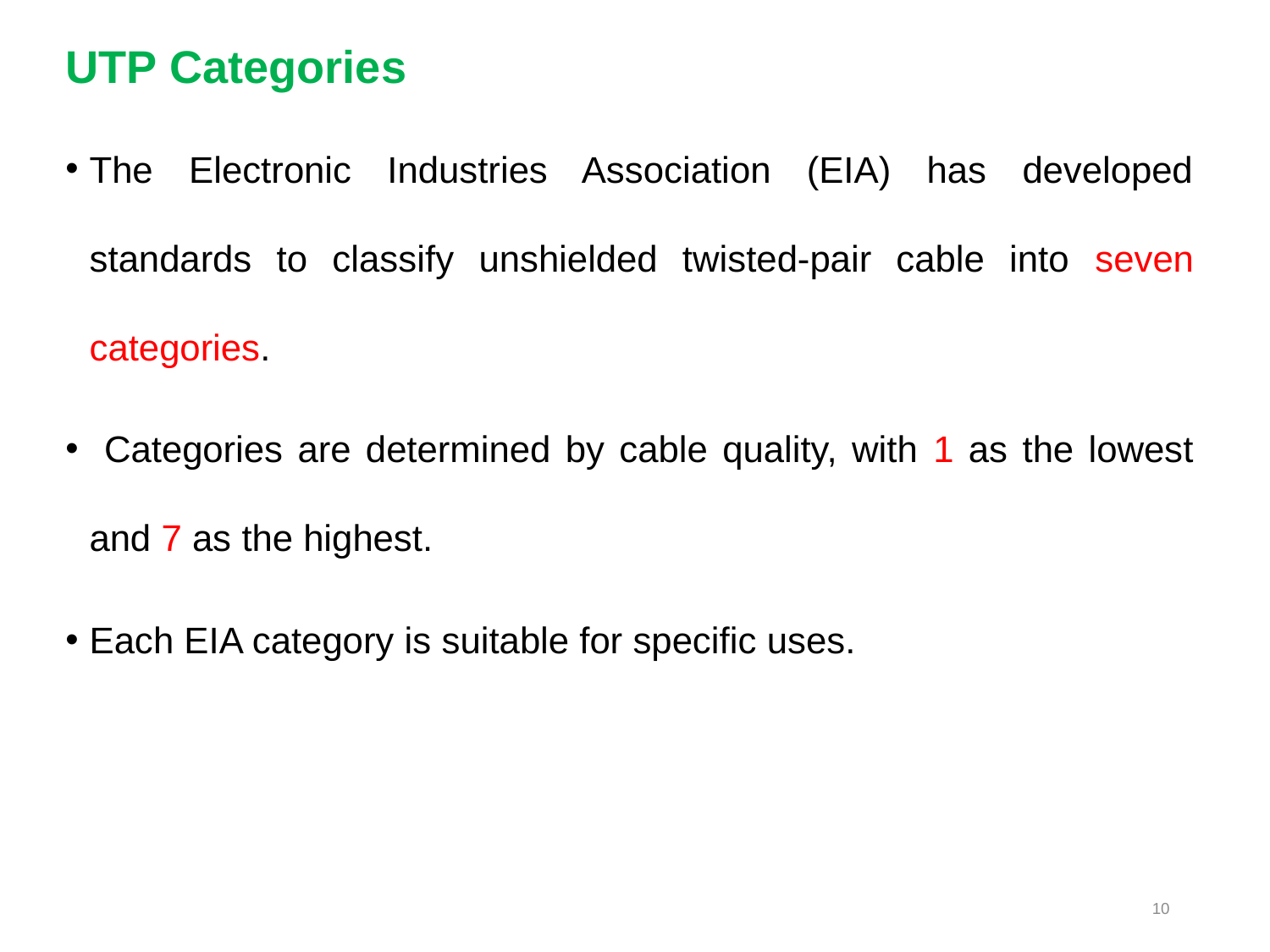

# UTP Categories
The Electronic Industries Association (EIA) has developed standards to classify unshielded twisted-pair cable into seven categories.
 Categories are determined by cable quality, with 1 as the lowest and 7 as the highest.
Each EIA category is suitable for specific uses.
10